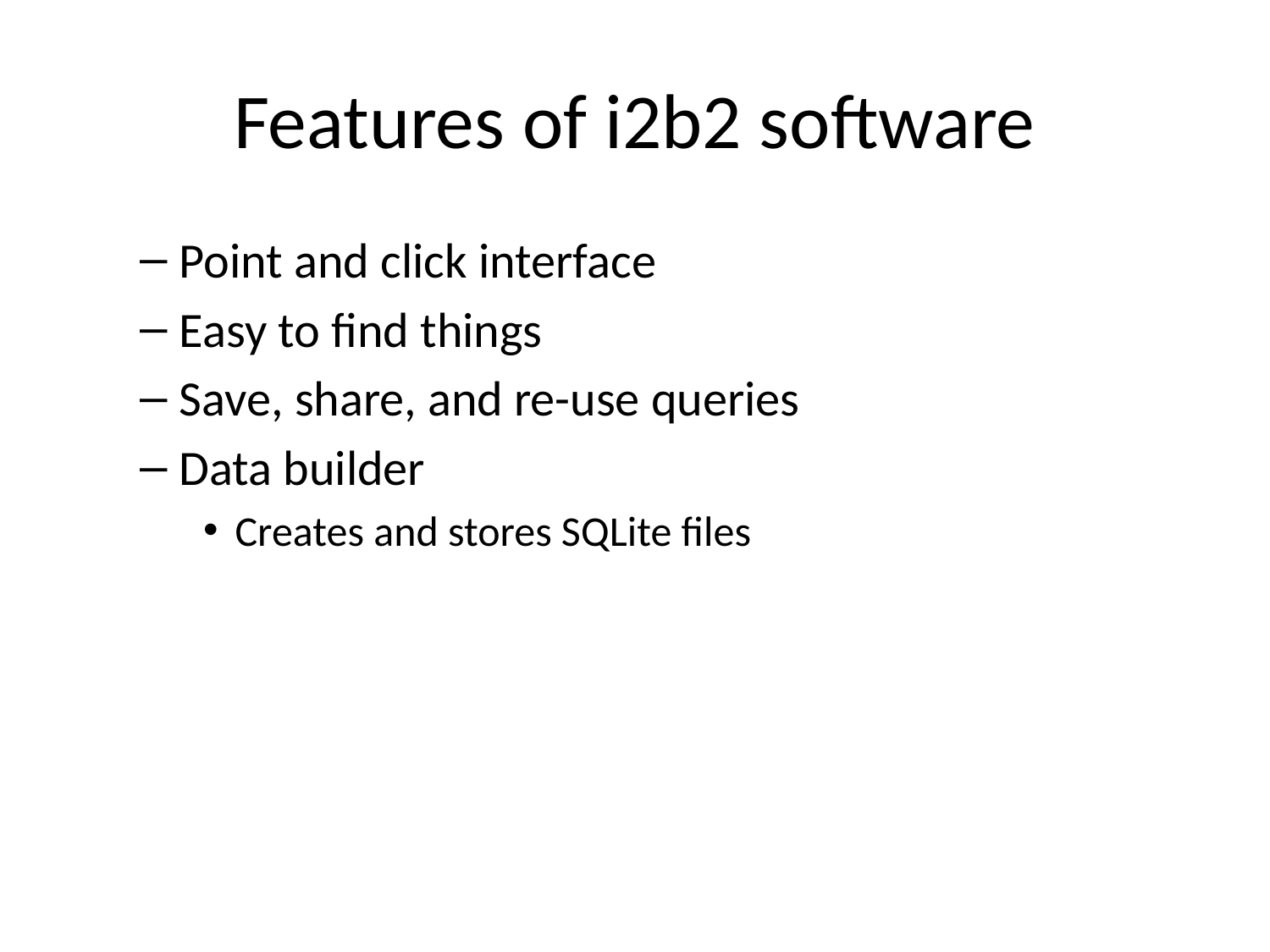

# Features of i2b2 software
Point and click interface
Easy to find things
Save, share, and re-use queries
Data builder
Creates and stores SQLite files